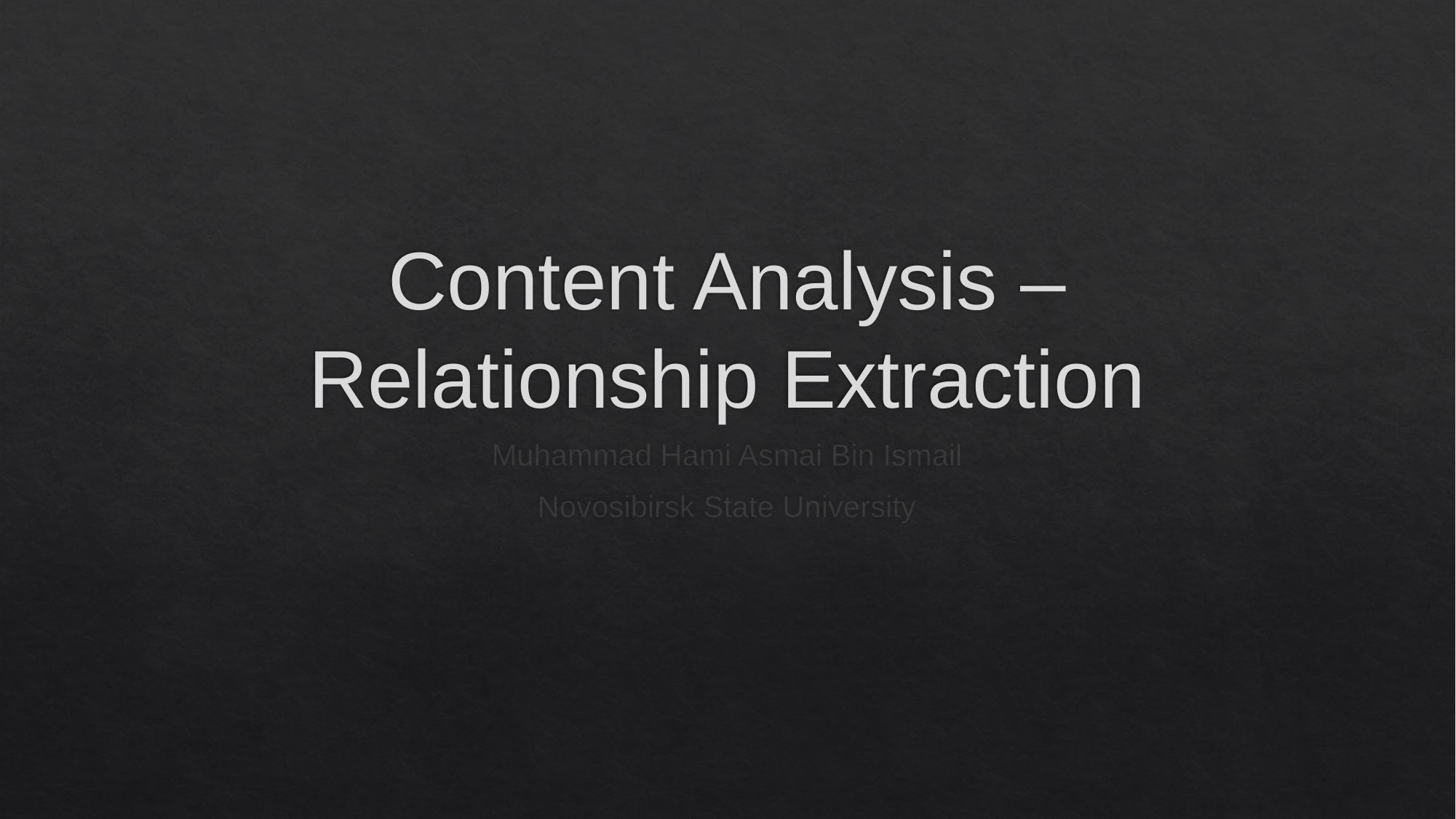

# Content Analysis – Relationship Extraction
Muhammad Hami Asmai Bin Ismail
Novosibirsk State University